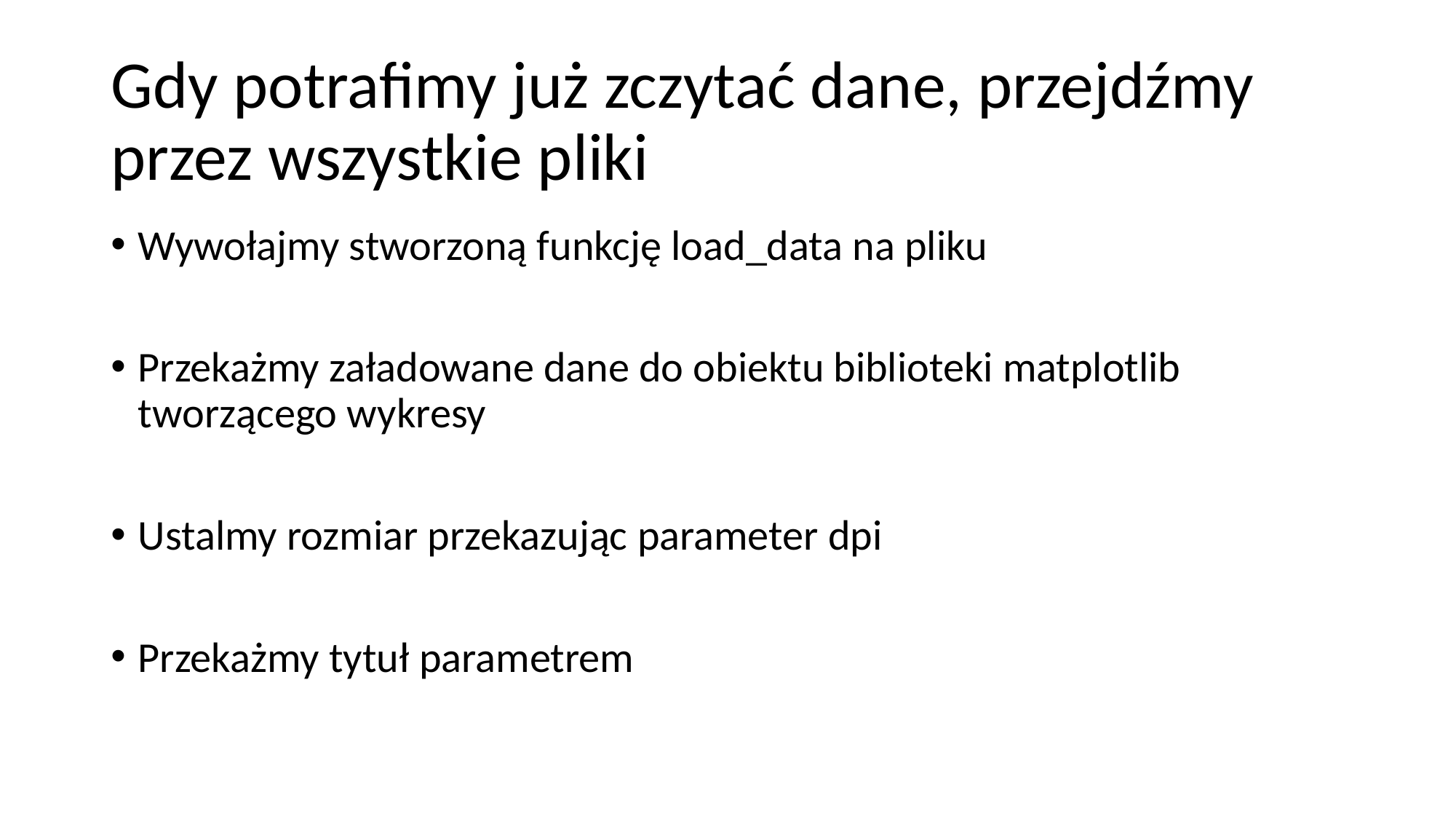

# Gdy potrafimy już zczytać dane, przejdźmy przez wszystkie pliki
Wywołajmy stworzoną funkcję load_data na pliku

Przekażmy załadowane dane do obiektu biblioteki matplotlib tworzącego wykresy

Ustalmy rozmiar przekazując parameter dpi

Przekażmy tytuł parametrem